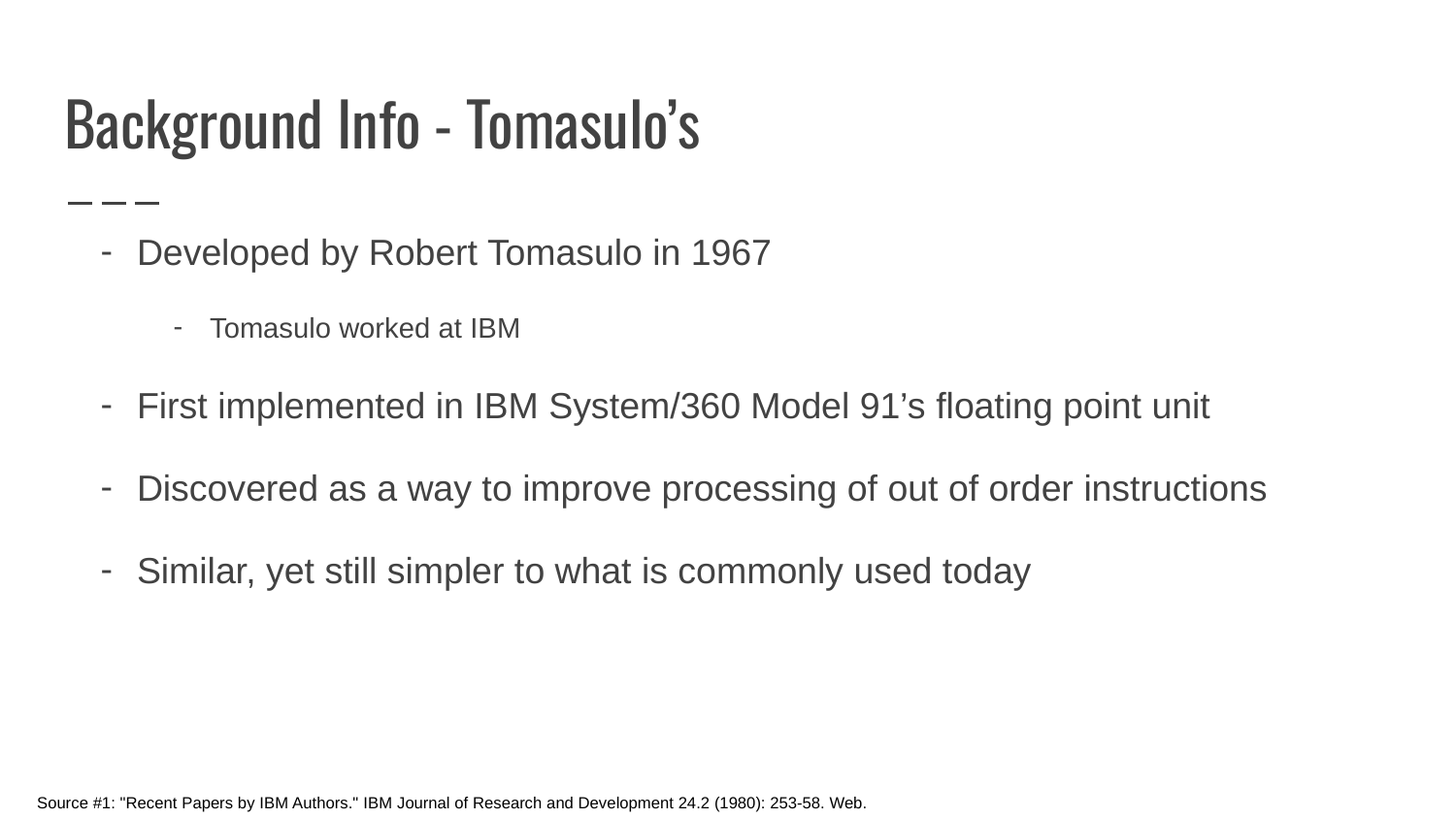

# Background Info - Tomasulo’s
Developed by Robert Tomasulo in 1967
Tomasulo worked at IBM
First implemented in IBM System/360 Model 91’s floating point unit
Discovered as a way to improve processing of out of order instructions
Similar, yet still simpler to what is commonly used today

Source #1: "Recent Papers by IBM Authors." IBM Journal of Research and Development 24.2 (1980): 253-58. Web.